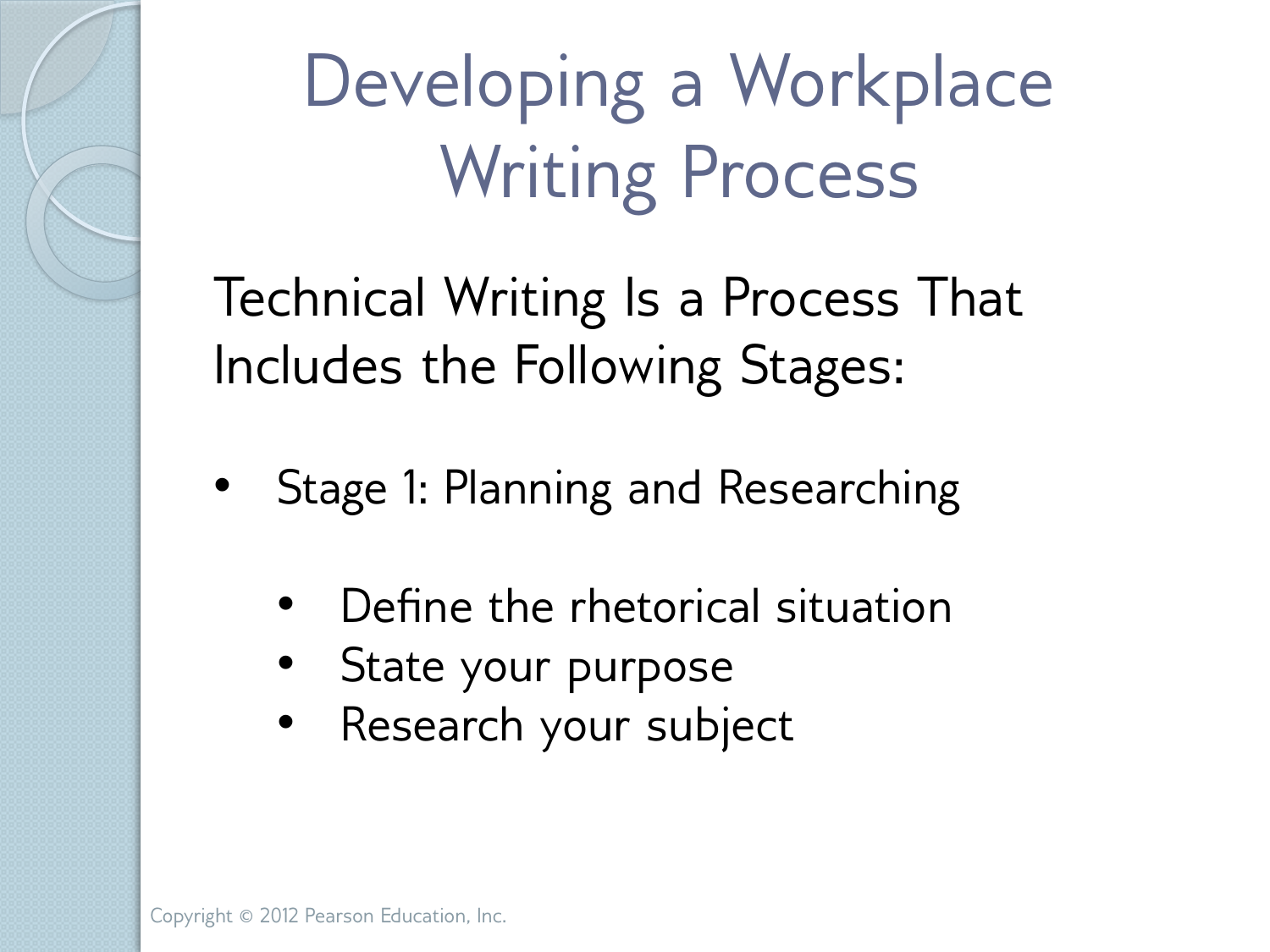

# Developing a Workplace Writing Process
Technical Writing Is a Process That Includes the Following Stages:

Stage 1: Planning and Researching

Define the rhetorical situation
State your purpose
Research your subject
Copyright © 2012 Pearson Education, Inc.